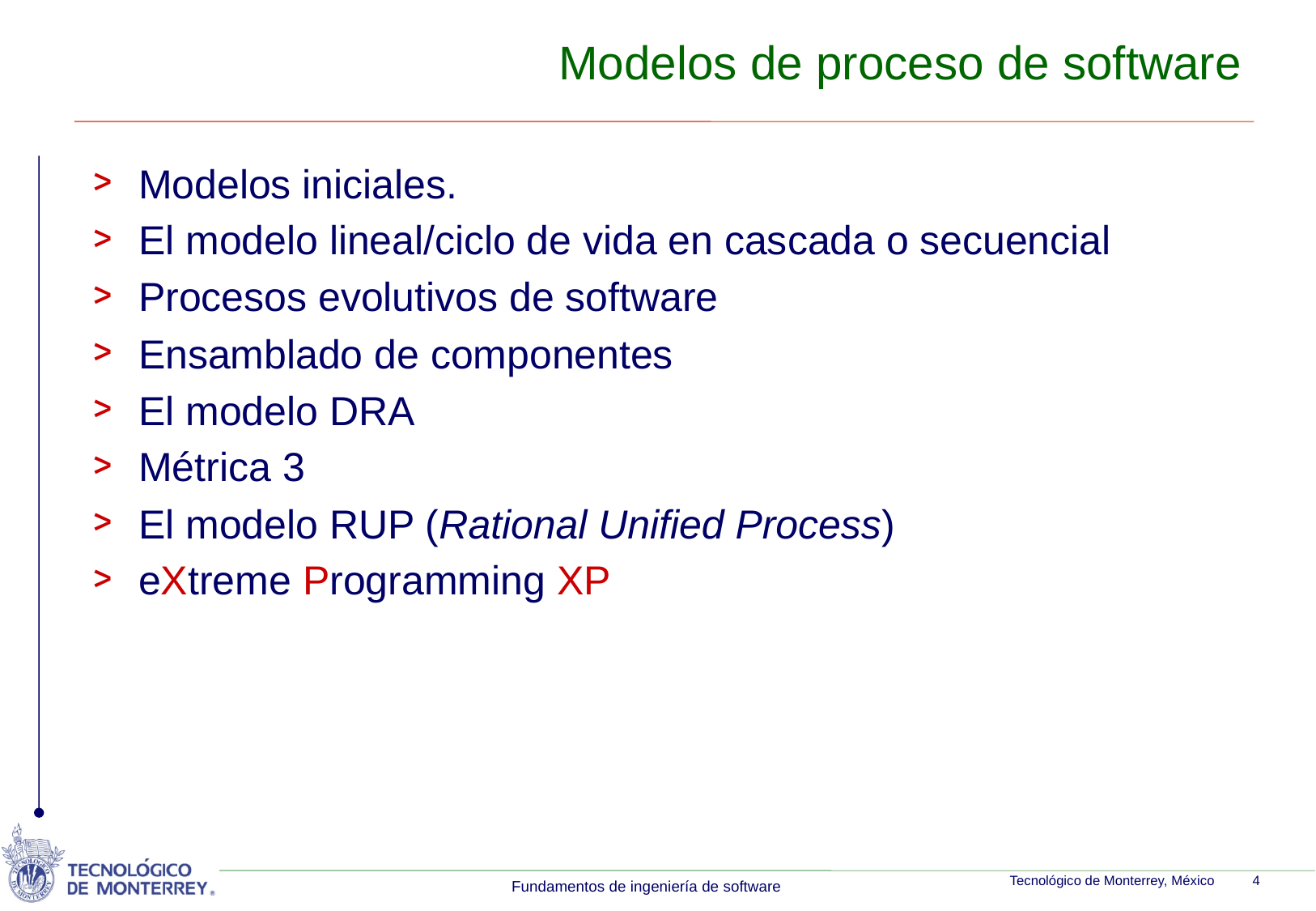

# Modelos de proceso de software
Modelos iniciales.
El modelo lineal/ciclo de vida en cascada o secuencial
Procesos evolutivos de software
Ensamblado de componentes
El modelo DRA
Métrica 3
El modelo RUP (Rational Unified Process)
eXtreme Programming XP